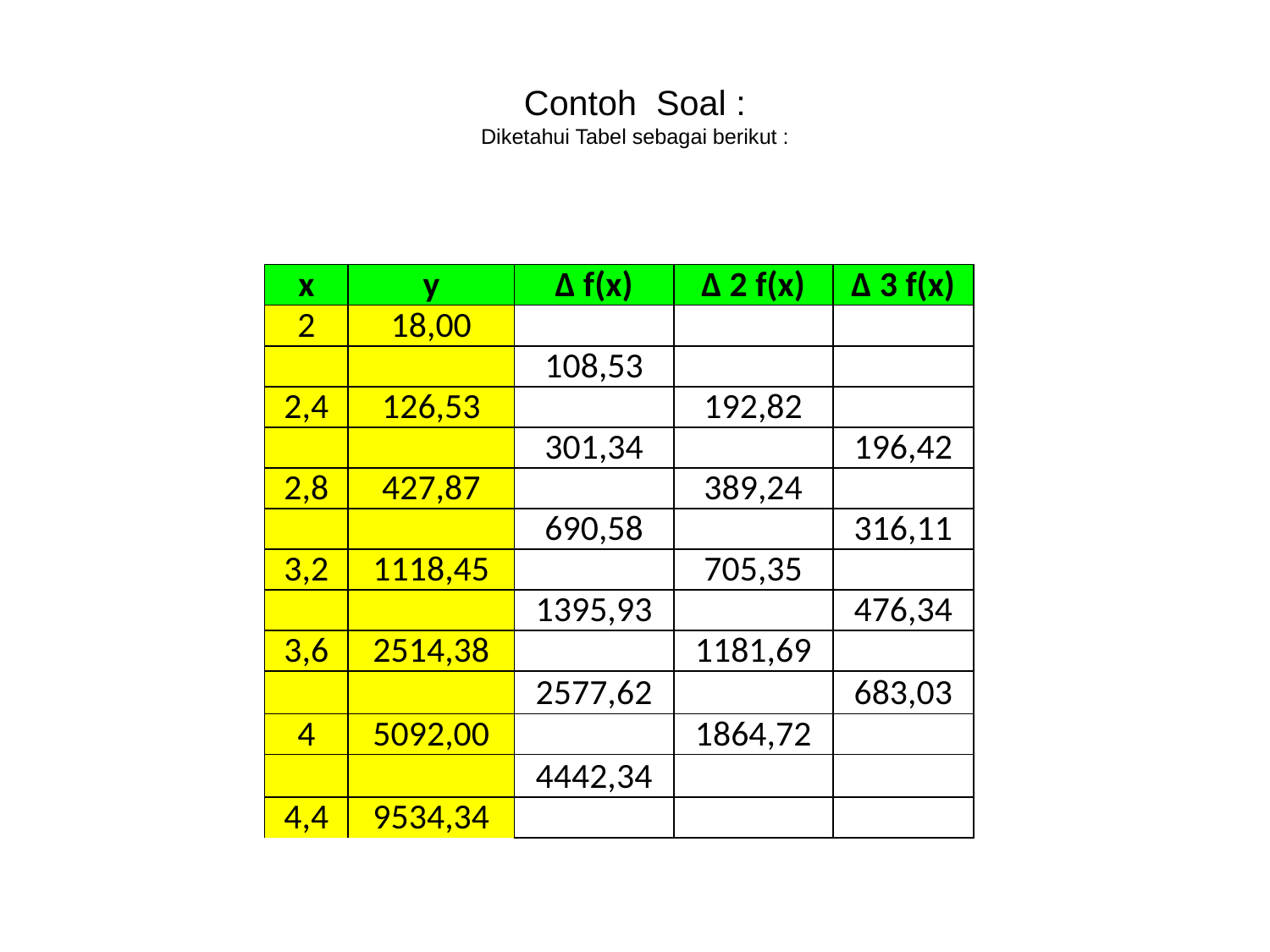

# Contoh  Soal : Diketahui Tabel sebagai berikut :
| x | y | Δ f(x) | Δ 2 f(x) | Δ 3 f(x) |
| --- | --- | --- | --- | --- |
| 2 | 18,00 |  |  |  |
|  |  | 108,53 |  |  |
| 2,4 | 126,53 |  | 192,82 |  |
|  |  | 301,34 |  | 196,42 |
| 2,8 | 427,87 |  | 389,24 |  |
|  |  | 690,58 |  | 316,11 |
| 3,2 | 1118,45 |  | 705,35 |  |
|  |  | 1395,93 |  | 476,34 |
| 3,6 | 2514,38 |  | 1181,69 |  |
|  |  | 2577,62 |  | 683,03 |
| 4 | 5092,00 |  | 1864,72 |  |
|  |  | 4442,34 |  |  |
| 4,4 | 9534,34 |  |  |  |